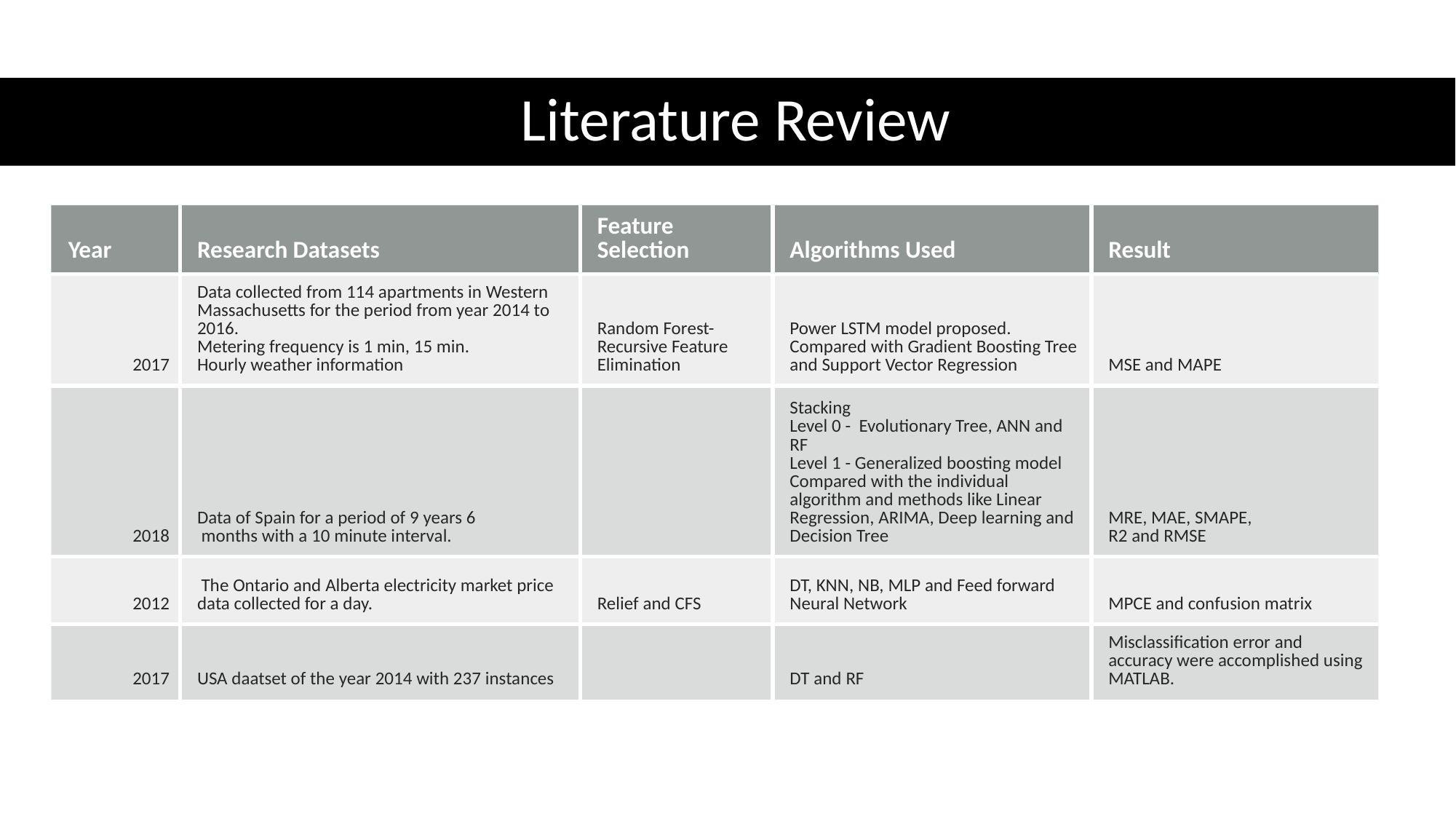

# Literature Review

| Year | Research Datasets | Feature Selection | Algorithms Used | Result |
| --- | --- | --- | --- | --- |
| 2017 | Data collected from 114 apartments in Western Massachusetts for the period from year 2014 to 2016. Metering frequency is 1 min, 15 min. Hourly weather information | Random Forest-Recursive Feature Elimination | Power LSTM model proposed. Compared with Gradient Boosting Tree and Support Vector Regression | MSE and MAPE |
| 2018 | Data of Spain for a period of 9 years 6 months with a 10 minute interval. |  | Stacking Level 0 - Evolutionary Tree, ANN and RF Level 1 - Generalized boosting model Compared with the individual algorithm and methods like Linear Regression, ARIMA, Deep learning and Decision Tree | MRE, MAE, SMAPE, R2 and RMSE |
| 2012 | The Ontario and Alberta electricity market price data collected for a day. | Relief and CFS | DT, KNN, NB, MLP and Feed forward Neural Network | MPCE and confusion matrix |
| 2017 | USA daatset of the year 2014 with 237 instances |  | DT and RF | Misclassification error and accuracy were accomplished using MATLAB. |